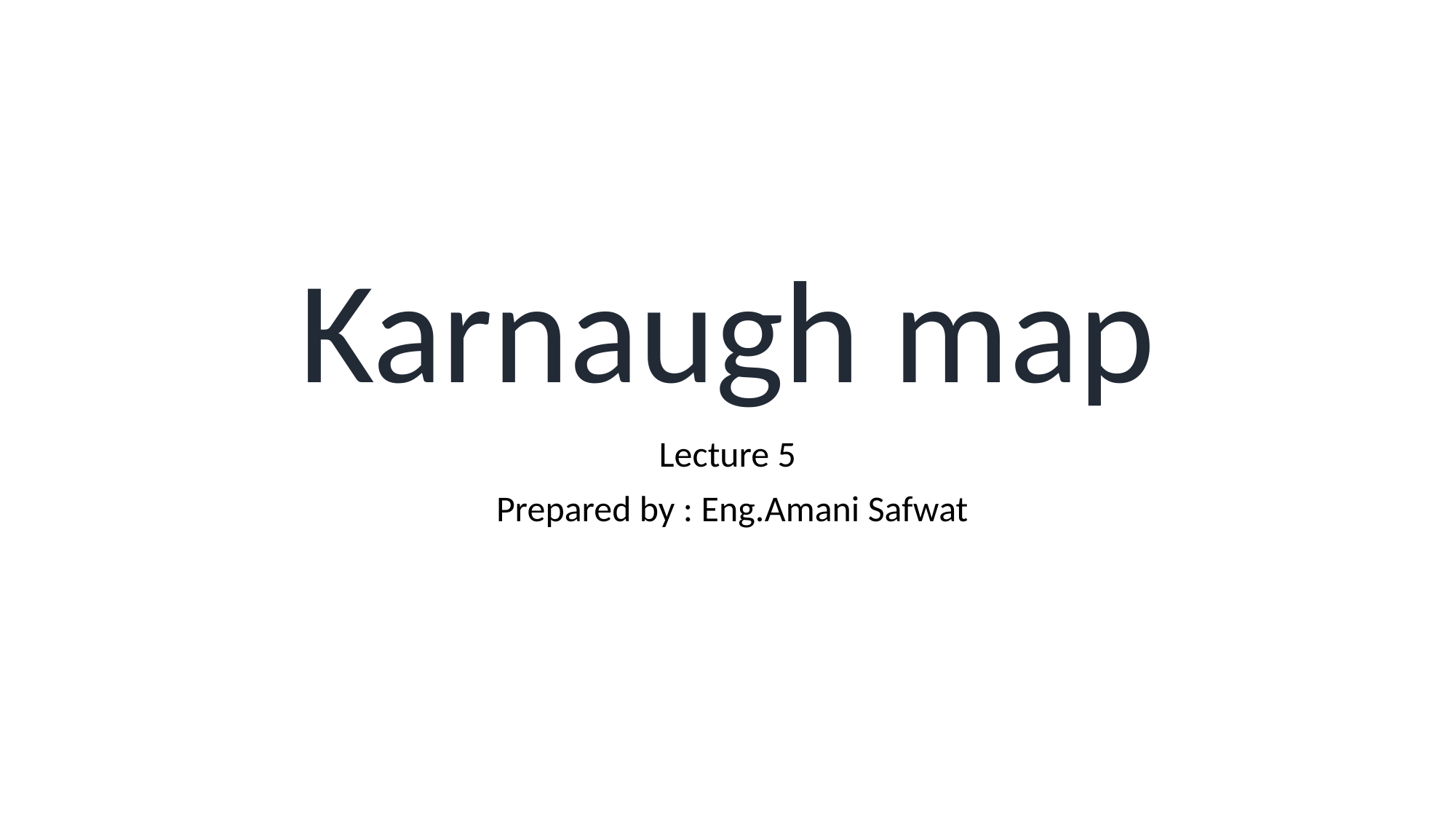

# Karnaugh map
Lecture 5
Prepared by : Eng.Amani Safwat